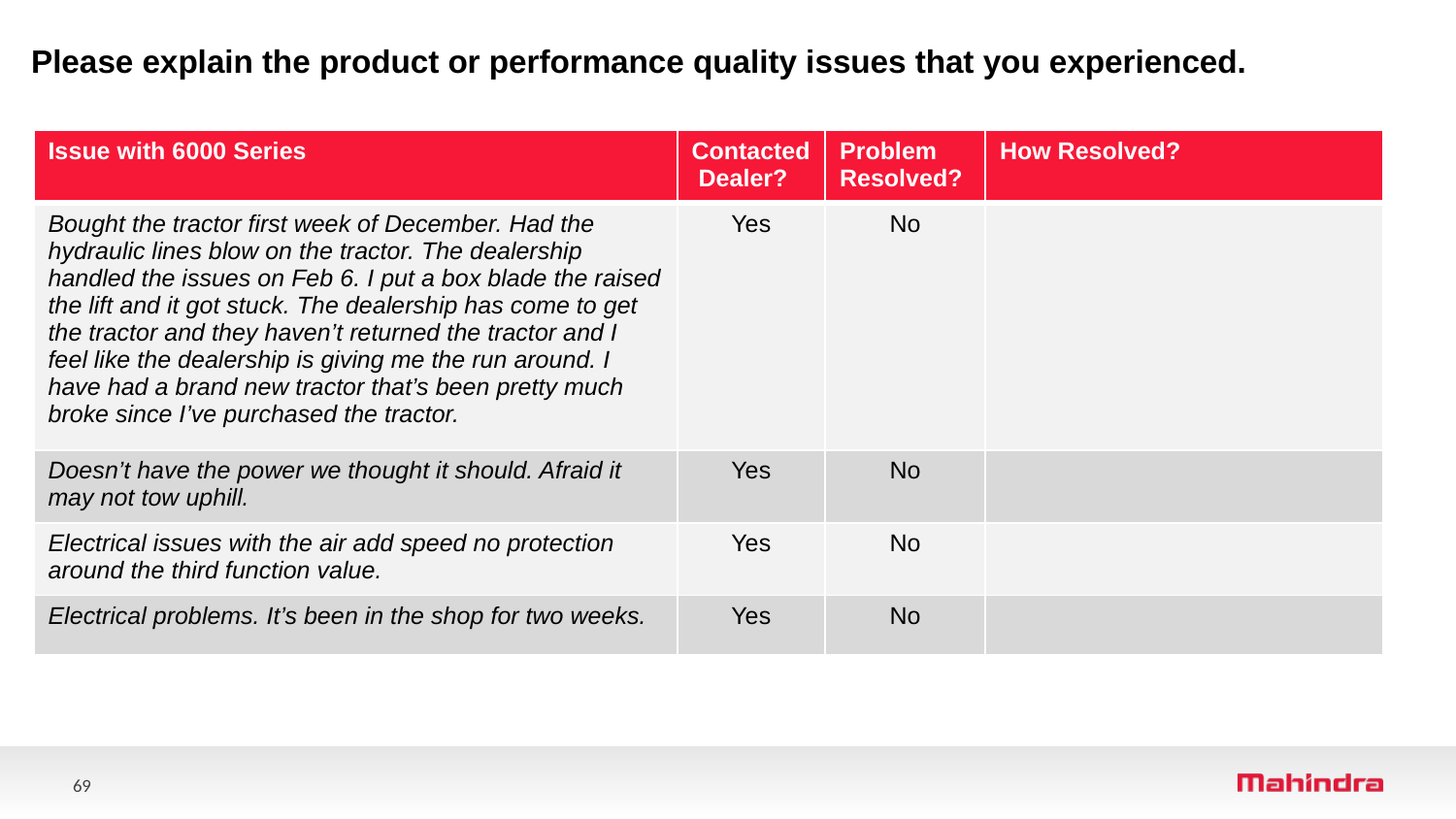

Please explain the product or performance quality issues that you experienced.
| Issue with 6000 Series | Contacted Dealer? | Problem  Resolved? | How Resolved? |
| --- | --- | --- | --- |
| Bought the tractor first week of December. Had the hydraulic lines blow on the tractor. The dealership handled the issues on Feb 6. I put a box blade the raised the lift and it got stuck. The dealership has come to get the tractor and they haven’t returned the tractor and I feel like the dealership is giving me the run around. I have had a brand new tractor that’s been pretty much broke since I’ve purchased the tractor. | Yes | No |  |
| Doesn’t have the power we thought it should. Afraid it may not tow uphill. | Yes | No |  |
| Electrical issues with the air add speed no protection around the third function value. | Yes | No |  |
| Electrical problems. It’s been in the shop for two weeks. | Yes | No |  |
69